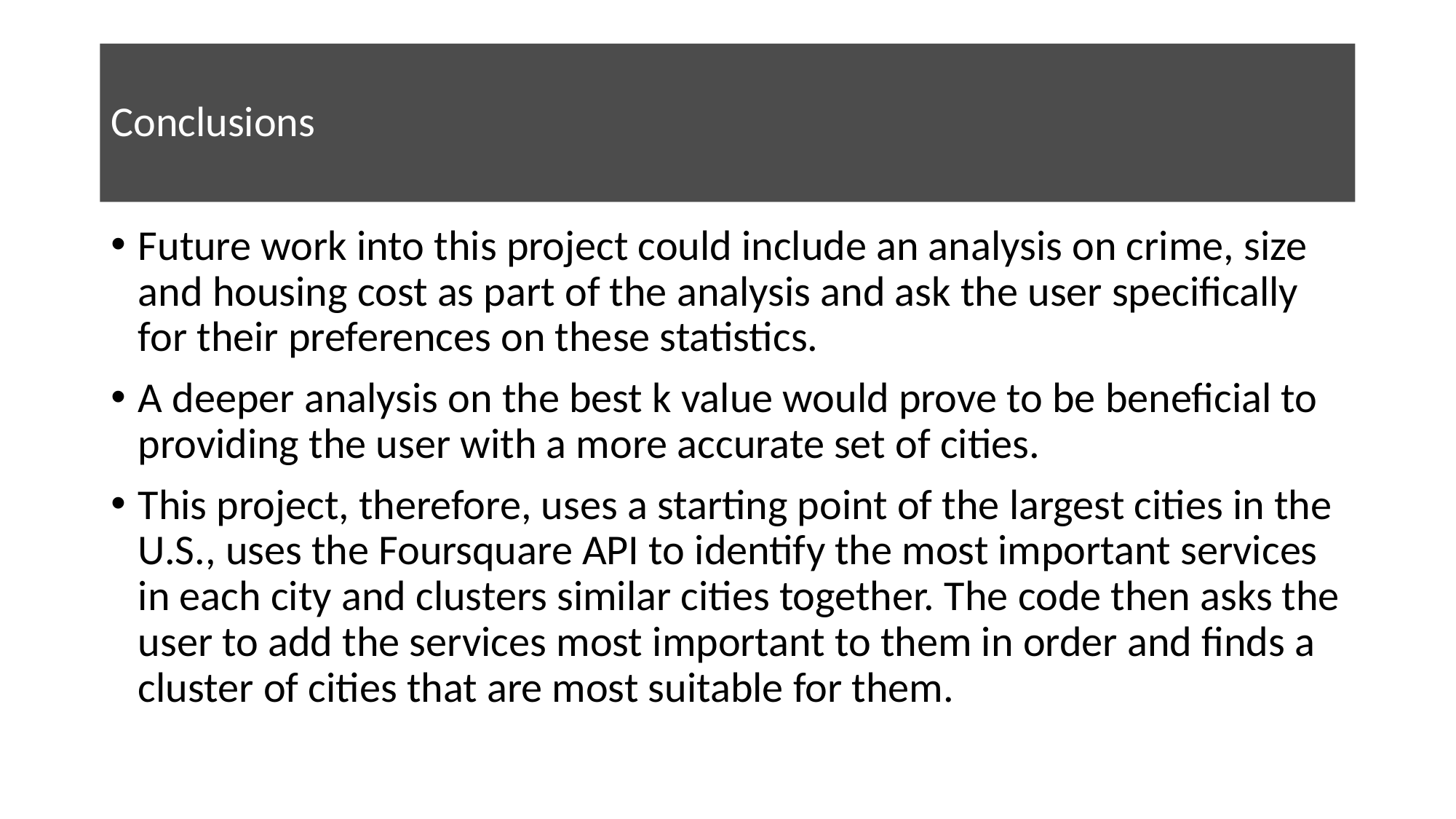

# Conclusions
Future work into this project could include an analysis on crime, size and housing cost as part of the analysis and ask the user specifically for their preferences on these statistics.
A deeper analysis on the best k value would prove to be beneficial to providing the user with a more accurate set of cities.
This project, therefore, uses a starting point of the largest cities in the U.S., uses the Foursquare API to identify the most important services in each city and clusters similar cities together. The code then asks the user to add the services most important to them in order and finds a cluster of cities that are most suitable for them.